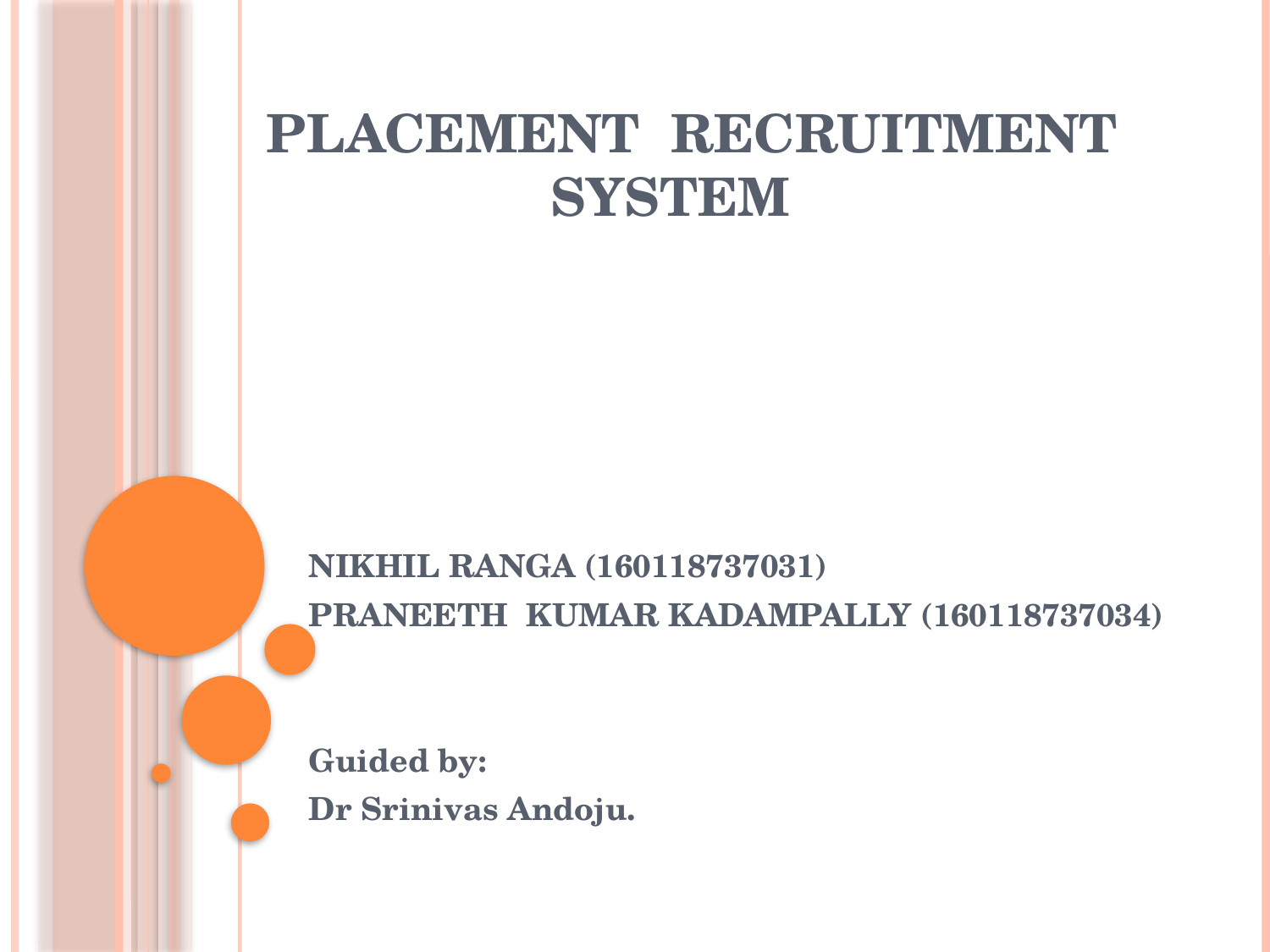

# PLACEMENT  RECRUITMENT 			  SYSTEM
NIKHIL RANGA (160118737031)
PRANEETH  KUMAR KADAMPALLY (160118737034)

Guided by:
Dr Srinivas Andoju.